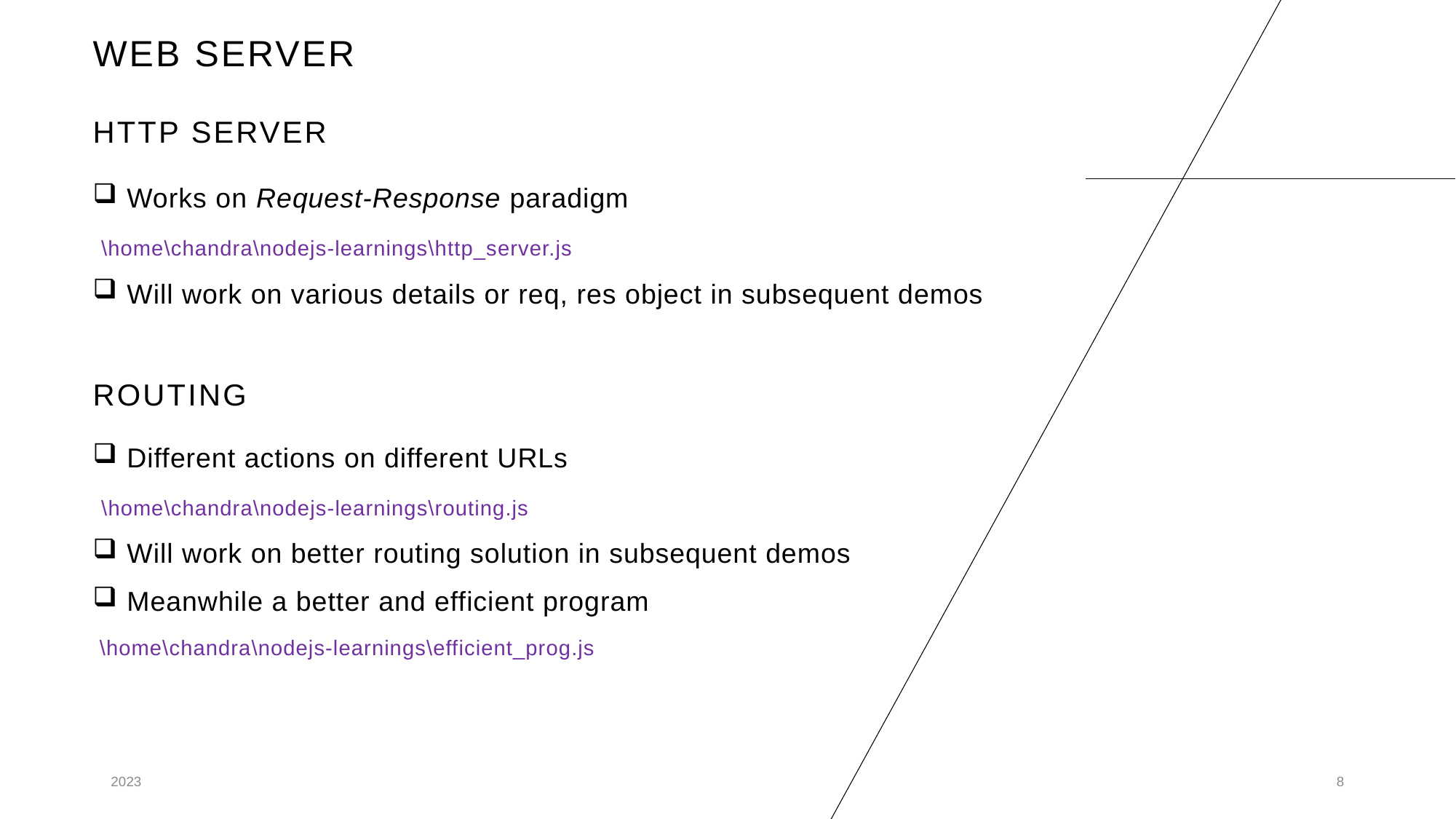

# WEB server
Http Server
Works on Request-Response paradigm
 \home\chandra\nodejs-learnings\http_server.js
Will work on various details or req, res object in subsequent demos

Routing
Different actions on different URLs
 \home\chandra\nodejs-learnings\routing.js
Will work on better routing solution in subsequent demos
Meanwhile a better and efficient program
 \home\chandra\nodejs-learnings\efficient_prog.js

2023
8